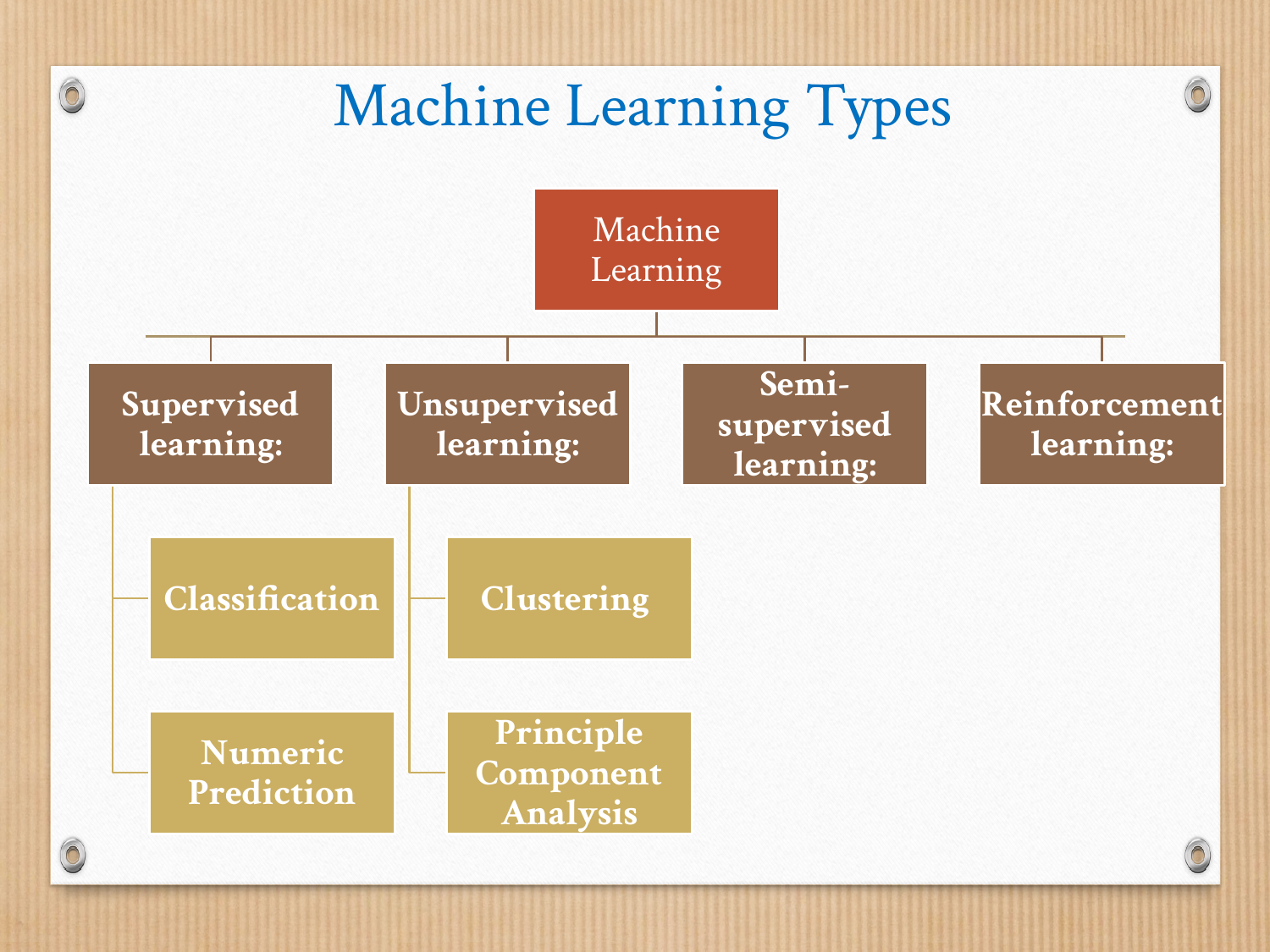

# Machine Learning Types
Machine Learning
Supervised learning:
Classification
Numeric Prediction
Unsupervised learning:
Clustering
Principle Component Analysis
Semi-supervised learning:
Reinforcement learning: